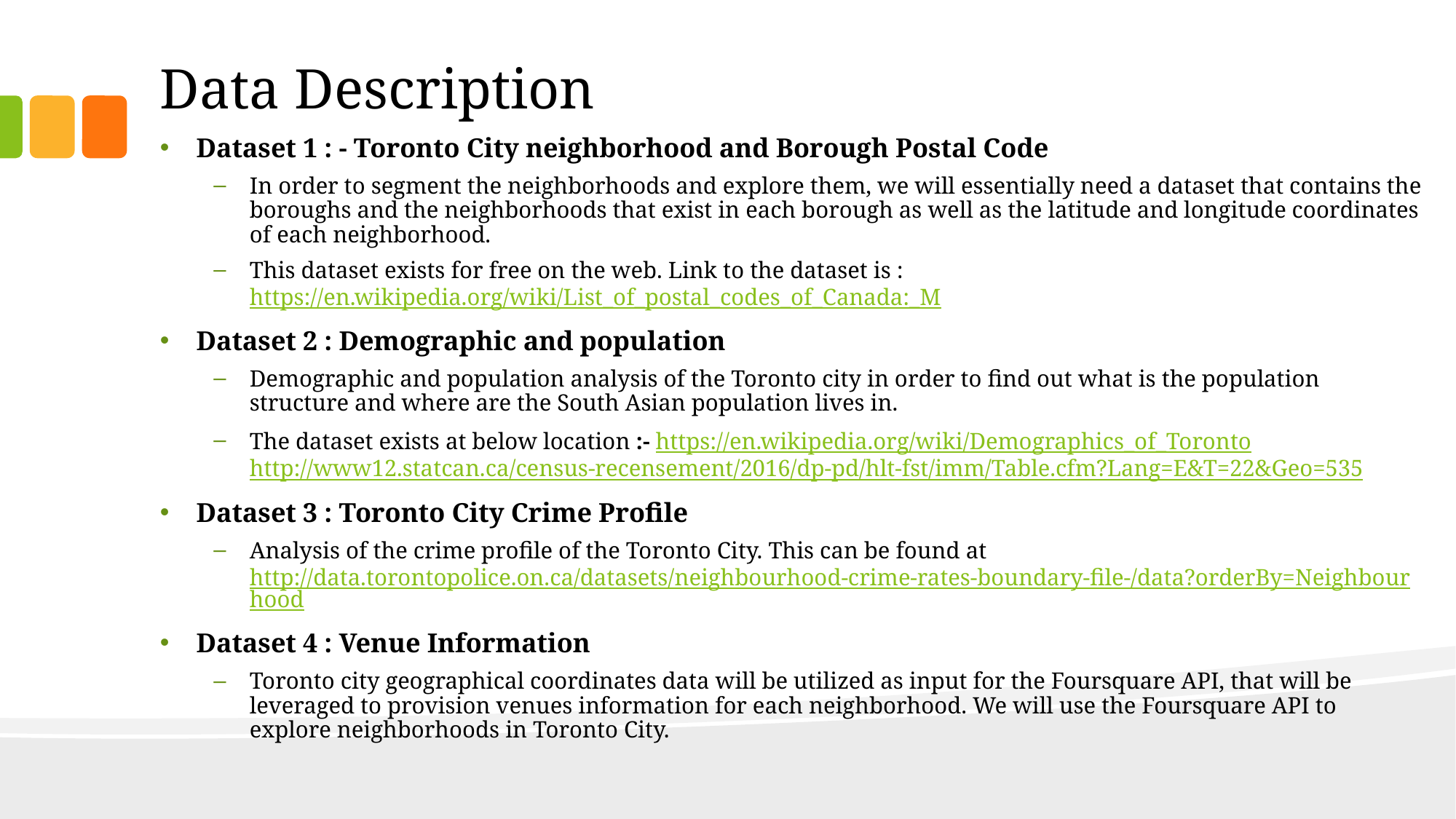

# Data Description
Dataset 1 : - Toronto City neighborhood and Borough Postal Code
In order to segment the neighborhoods and explore them, we will essentially need a dataset that contains the boroughs and the neighborhoods that exist in each borough as well as the latitude and longitude coordinates of each neighborhood.
This dataset exists for free on the web. Link to the dataset is : https://en.wikipedia.org/wiki/List_of_postal_codes_of_Canada:_M
Dataset 2 : Demographic and population
Demographic and population analysis of the Toronto city in order to find out what is the population structure and where are the South Asian population lives in.
The dataset exists at below location :- https://en.wikipedia.org/wiki/Demographics_of_Toronto http://www12.statcan.ca/census-recensement/2016/dp-pd/hlt-fst/imm/Table.cfm?Lang=E&T=22&Geo=535
Dataset 3 : Toronto City Crime Profile
Analysis of the crime profile of the Toronto City. This can be found at http://data.torontopolice.on.ca/datasets/neighbourhood-crime-rates-boundary-file-/data?orderBy=Neighbourhood
Dataset 4 : Venue Information
Toronto city geographical coordinates data will be utilized as input for the Foursquare API, that will be leveraged to provision venues information for each neighborhood. We will use the Foursquare API to explore neighborhoods in Toronto City.